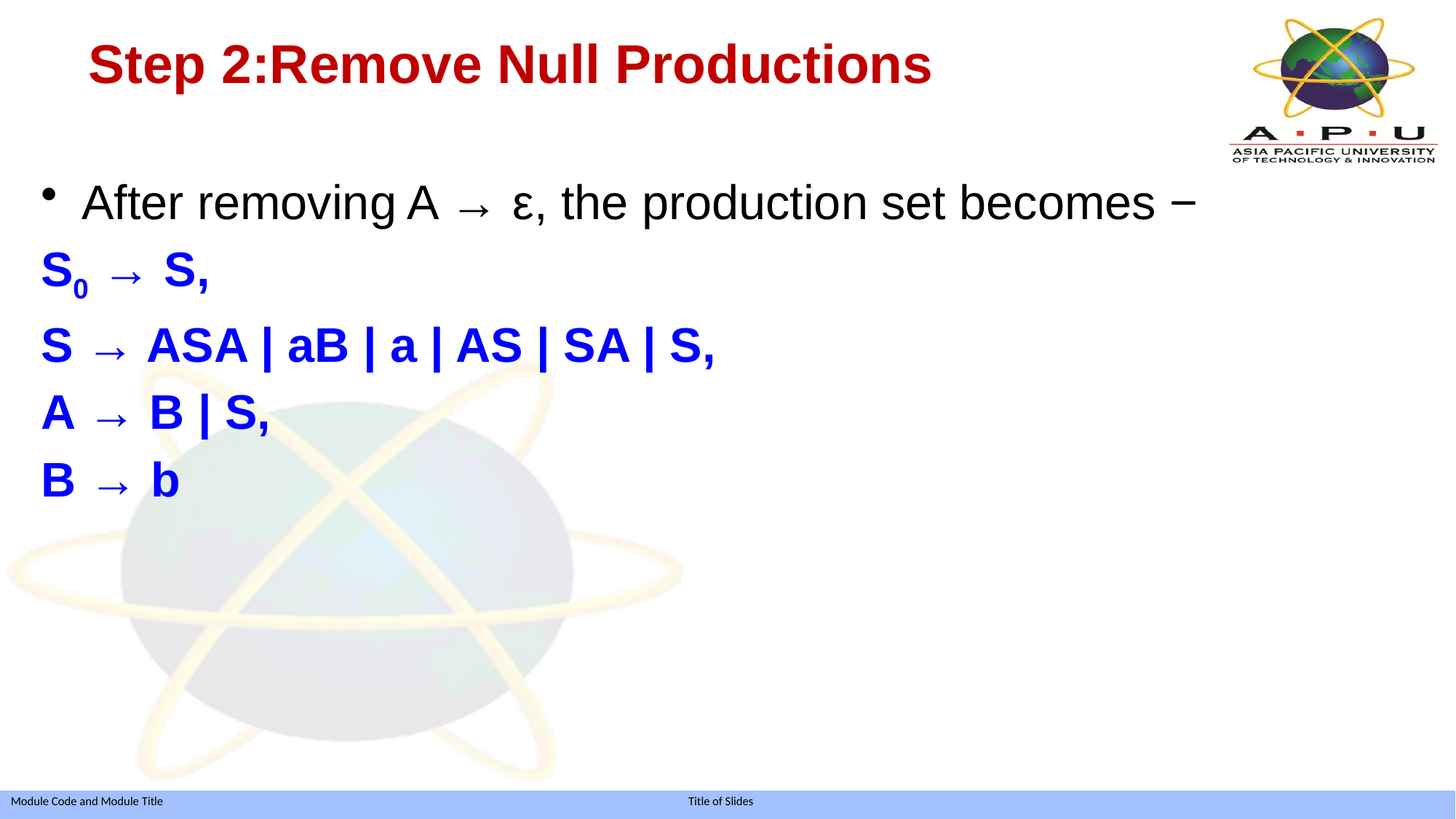

# Step 2:Remove Null Productions
After removing A → ε, the production set becomes −
S0 → S,
S → ASA | aB | a | AS | SA | S,
A → B | S,
B → b